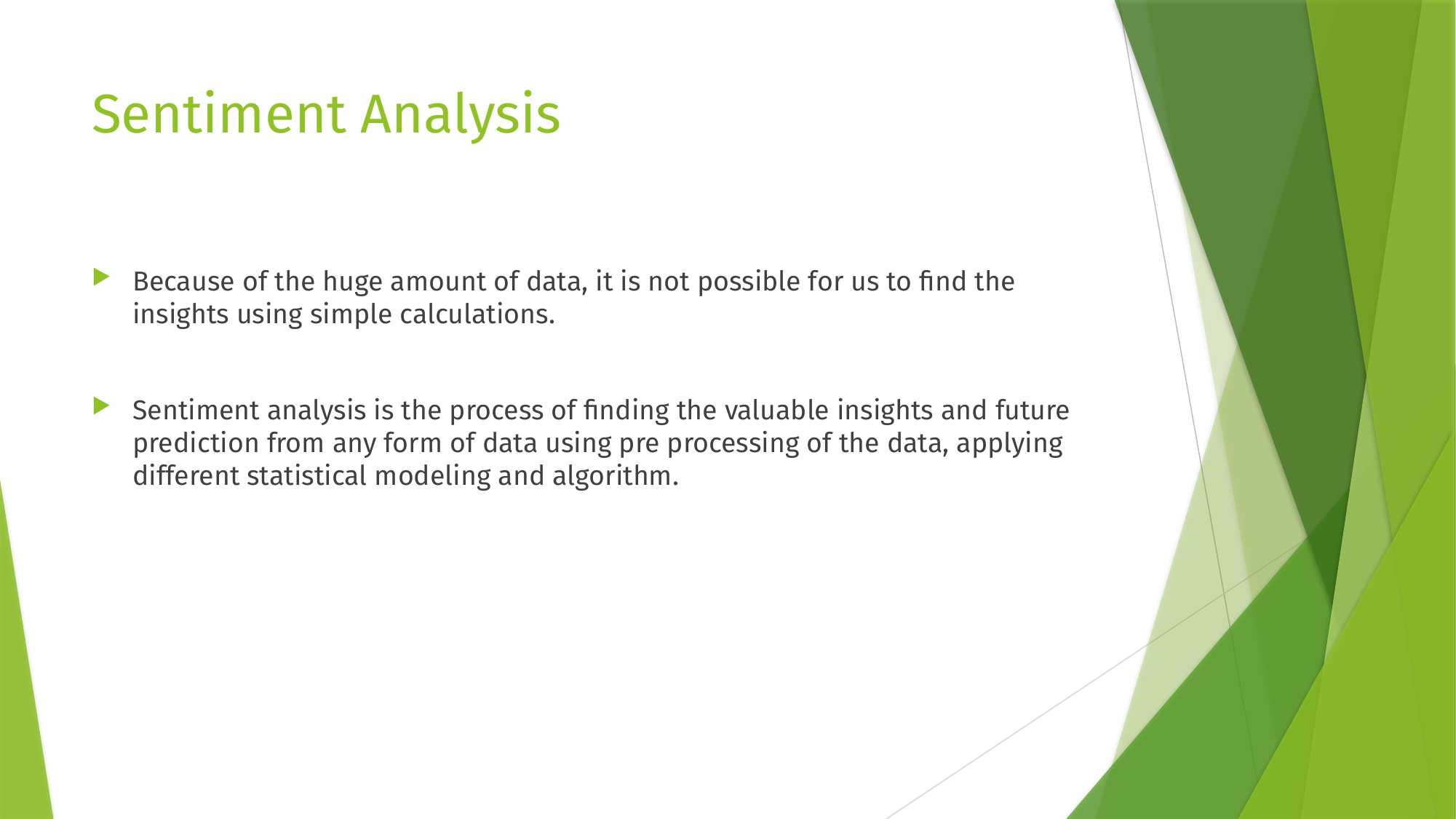

# Sentiment Analysis
Because of the huge amount of data, it is not possible for us to find the insights using simple calculations.

Sentiment analysis is the process of finding the valuable insights and future prediction from any form of data using pre processing of the data, applying different statistical modeling and algorithm.